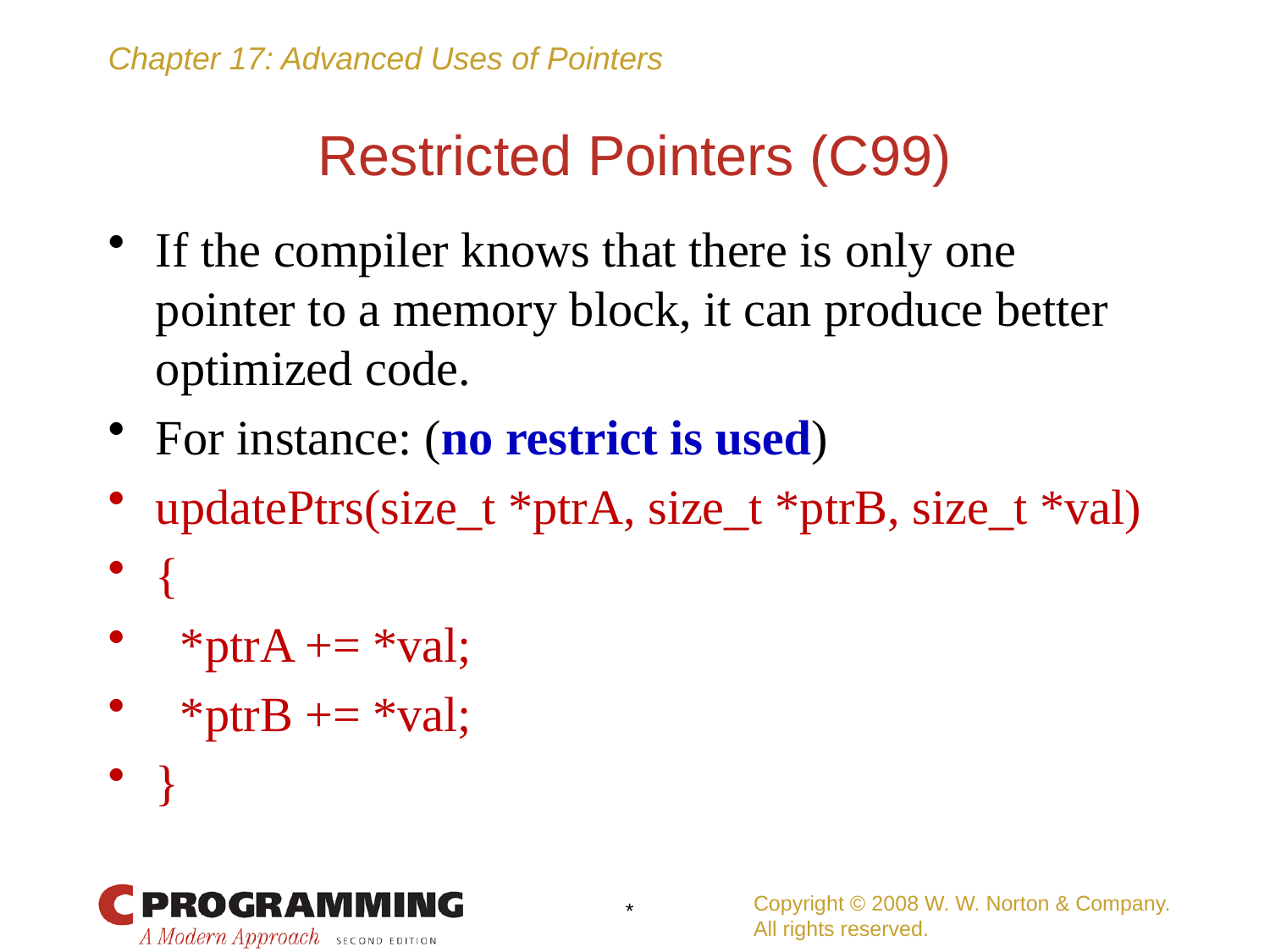

# Restricted Pointers (C99)
If the compiler knows that there is only one pointer to a memory block, it can produce better optimized code.
For instance: (no restrict is used)
updatePtrs(size_t *ptrA, size_t *ptrB, size_t *val)
{
  *ptrA += *val;
  *ptrB += *val;
}
Copyright © 2008 W. W. Norton & Company.
All rights reserved.
*